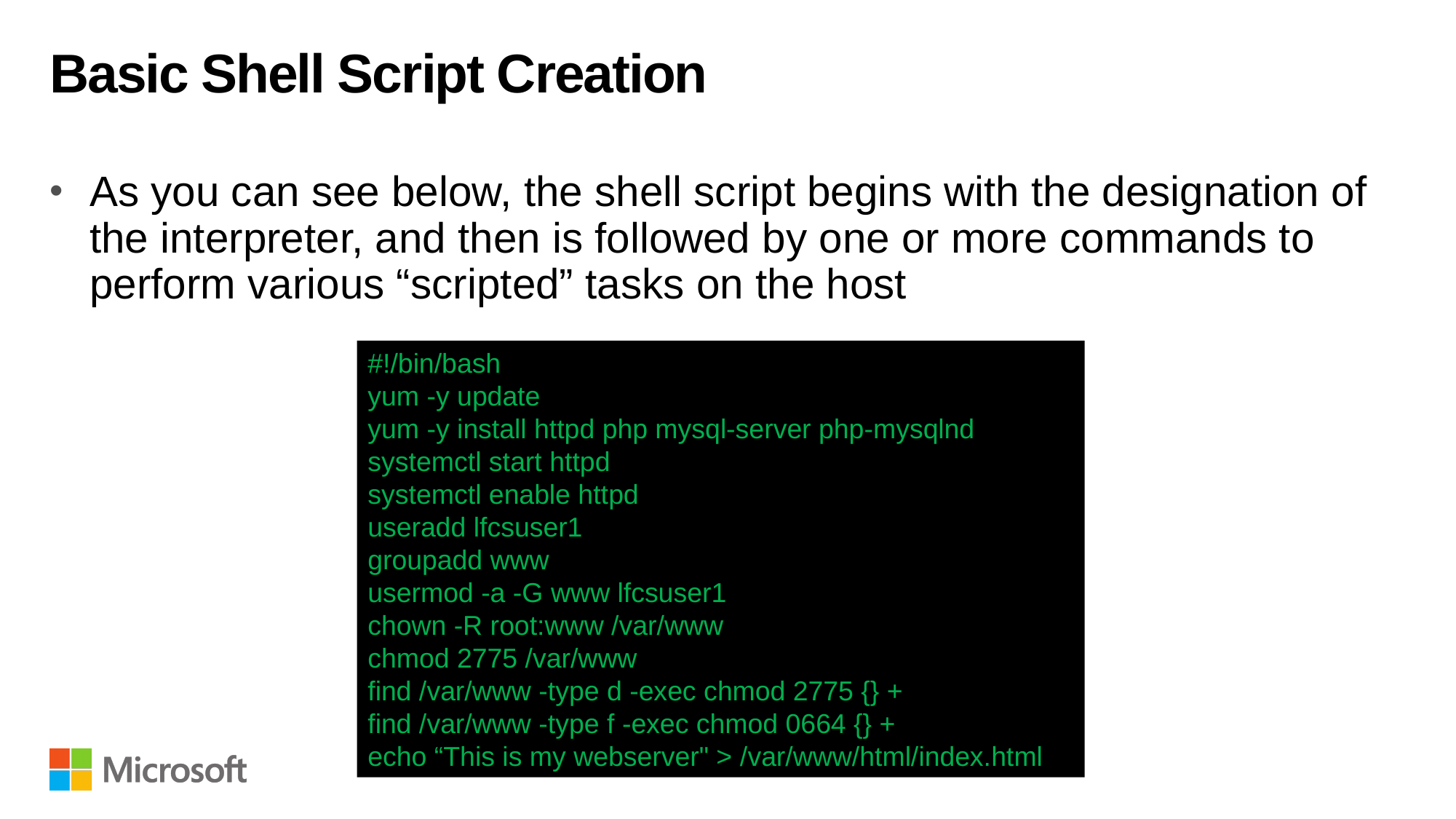

# Basic Shell Script Creation
As you can see below, the shell script begins with the designation of the interpreter, and then is followed by one or more commands to perform various “scripted” tasks on the host
#!/bin/bash
yum -y update
yum -y install httpd php mysql-server php-mysqlnd
systemctl start httpd
systemctl enable httpd
useradd lfcsuser1
groupadd www
usermod -a -G www lfcsuser1
chown -R root:www /var/www
chmod 2775 /var/www
find /var/www -type d -exec chmod 2775 {} +
find /var/www -type f -exec chmod 0664 {} +
echo “This is my webserver" > /var/www/html/index.html